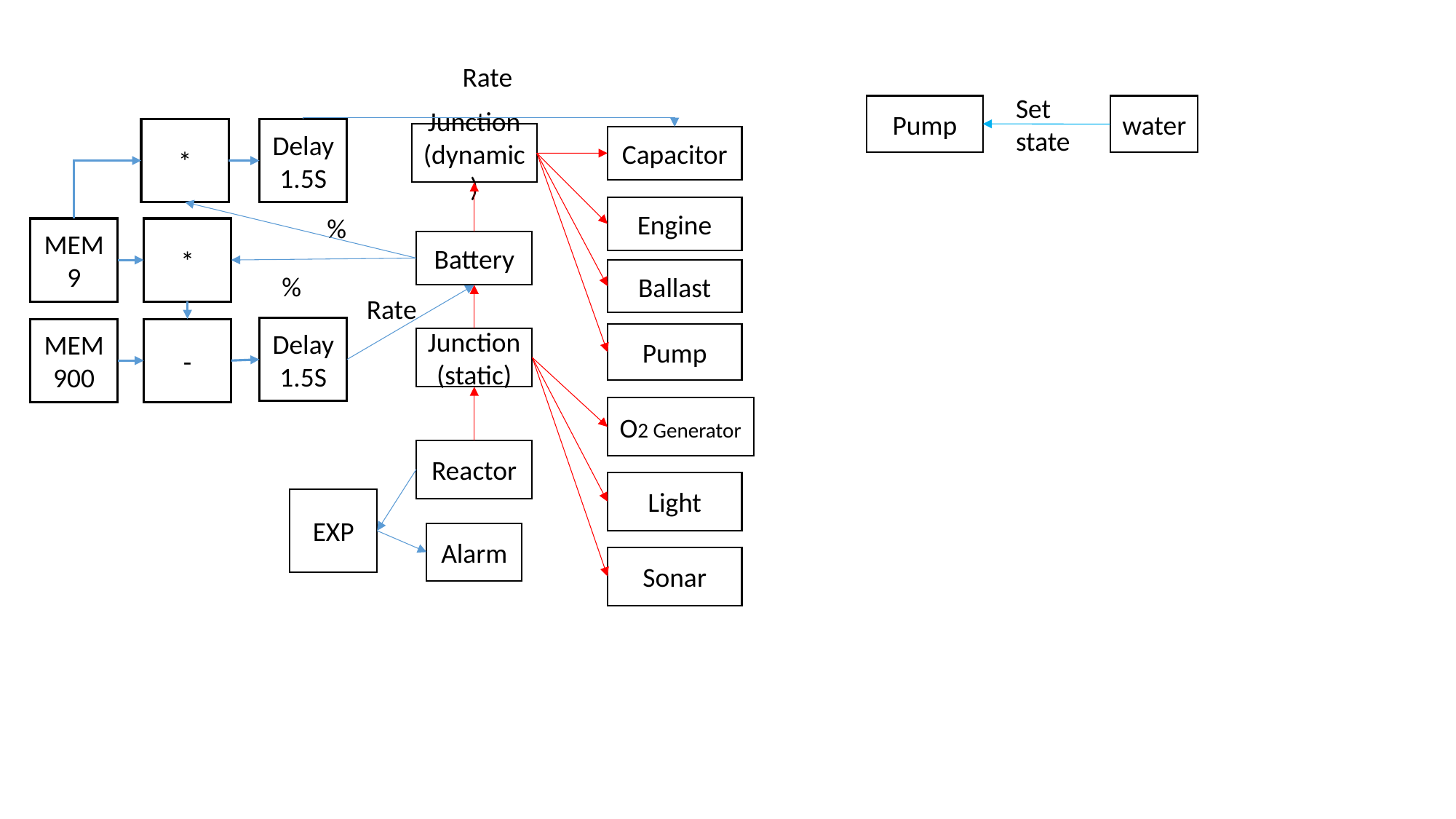

Rate
Set
state
Pump
water
*
Delay1.5S
Junction
(dynamic)
Capacitor
Engine
%
MEM9
*
Battery
Ballast
%
Rate
Delay1.5S
MEM900
-
Pump
Junction (static)
O2 Generator
Reactor
Light
EXP
Alarm
Sonar